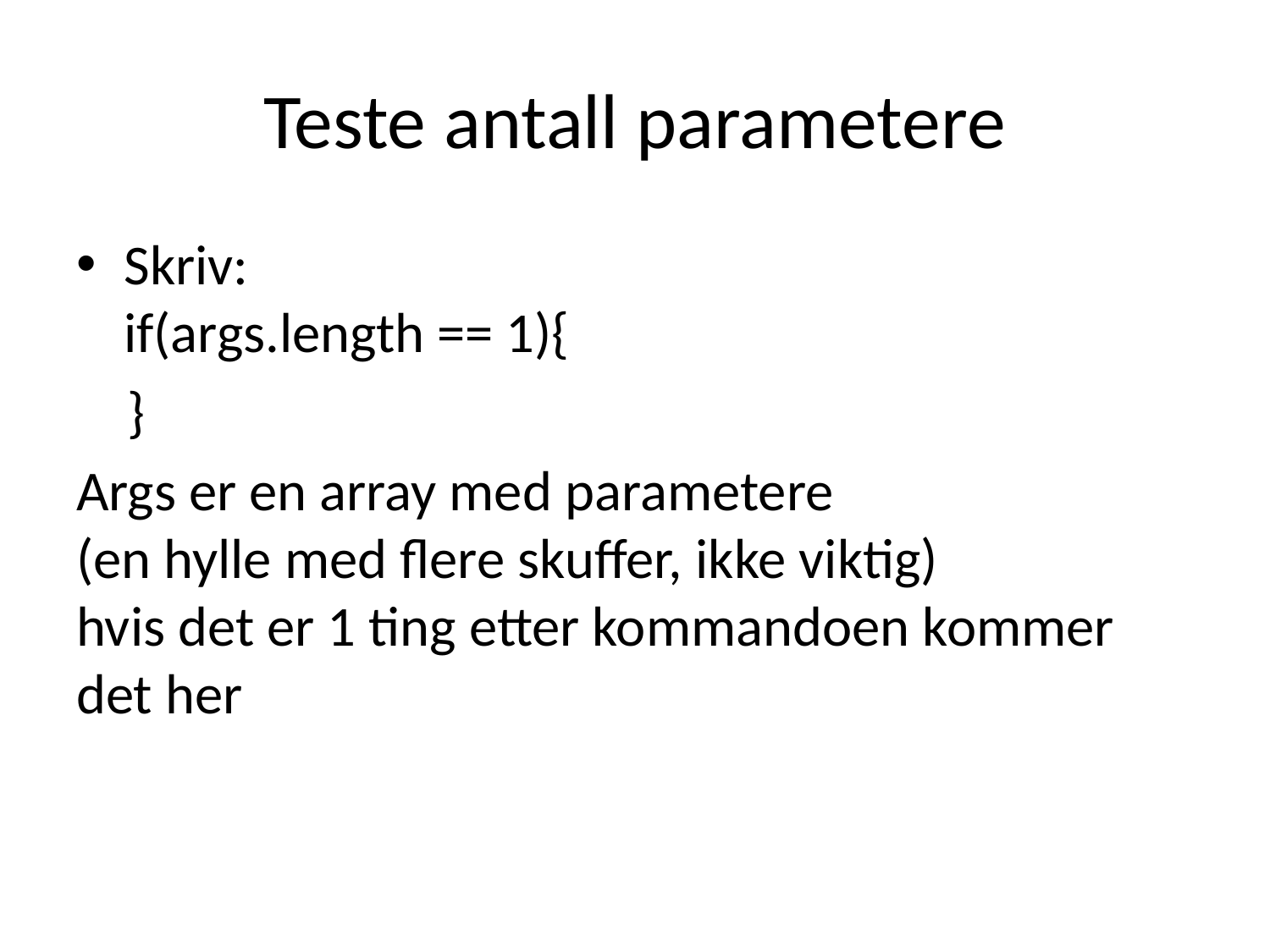

# Teste antall parametere
Skriv:
if(args.length == 1){
    }
Args er en array med parametere
(en hylle med flere skuffer, ikke viktig)
hvis det er 1 ting etter kommandoen kommer det her